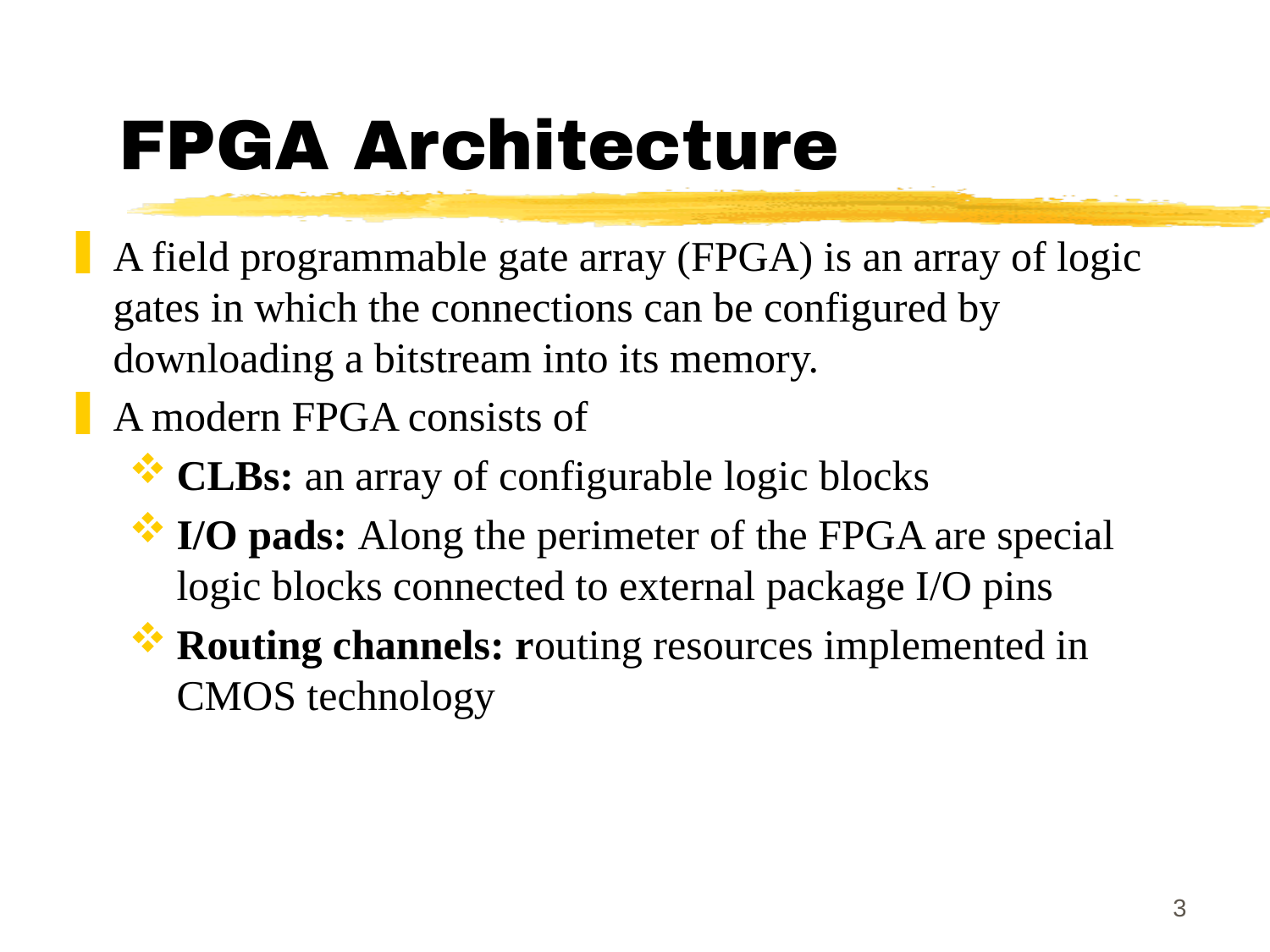

# FPGA Architecture
A field programmable gate array (FPGA) is an array of logic gates in which the connections can be configured by downloading a bitstream into its memory.
A modern FPGA consists of
CLBs: an array of configurable logic blocks
I/O pads: Along the perimeter of the FPGA are special logic blocks connected to external package I/O pins
Routing channels: routing resources implemented in CMOS technology

3